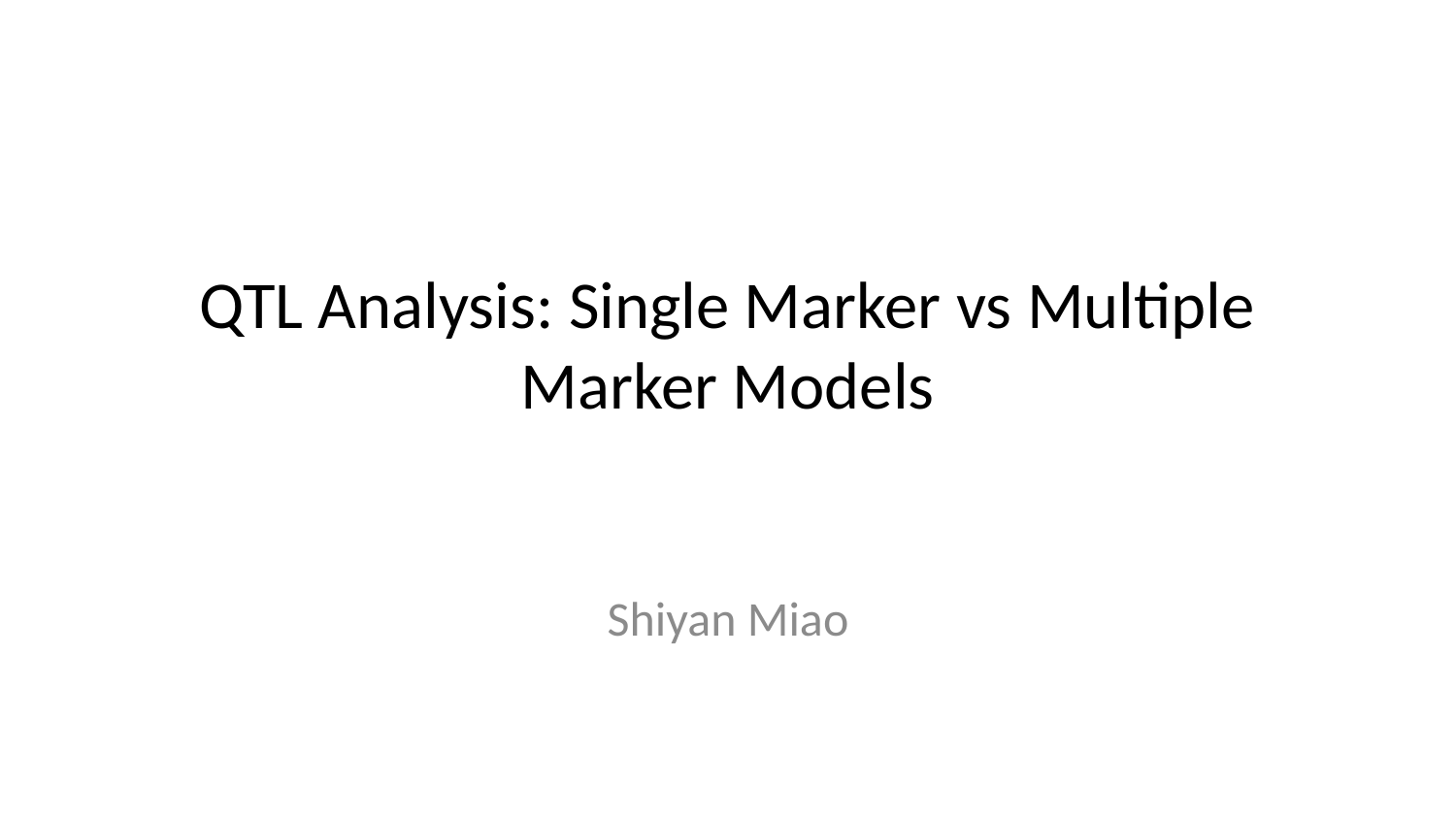

# QTL Analysis: Single Marker vs Multiple Marker Models
Shiyan Miao